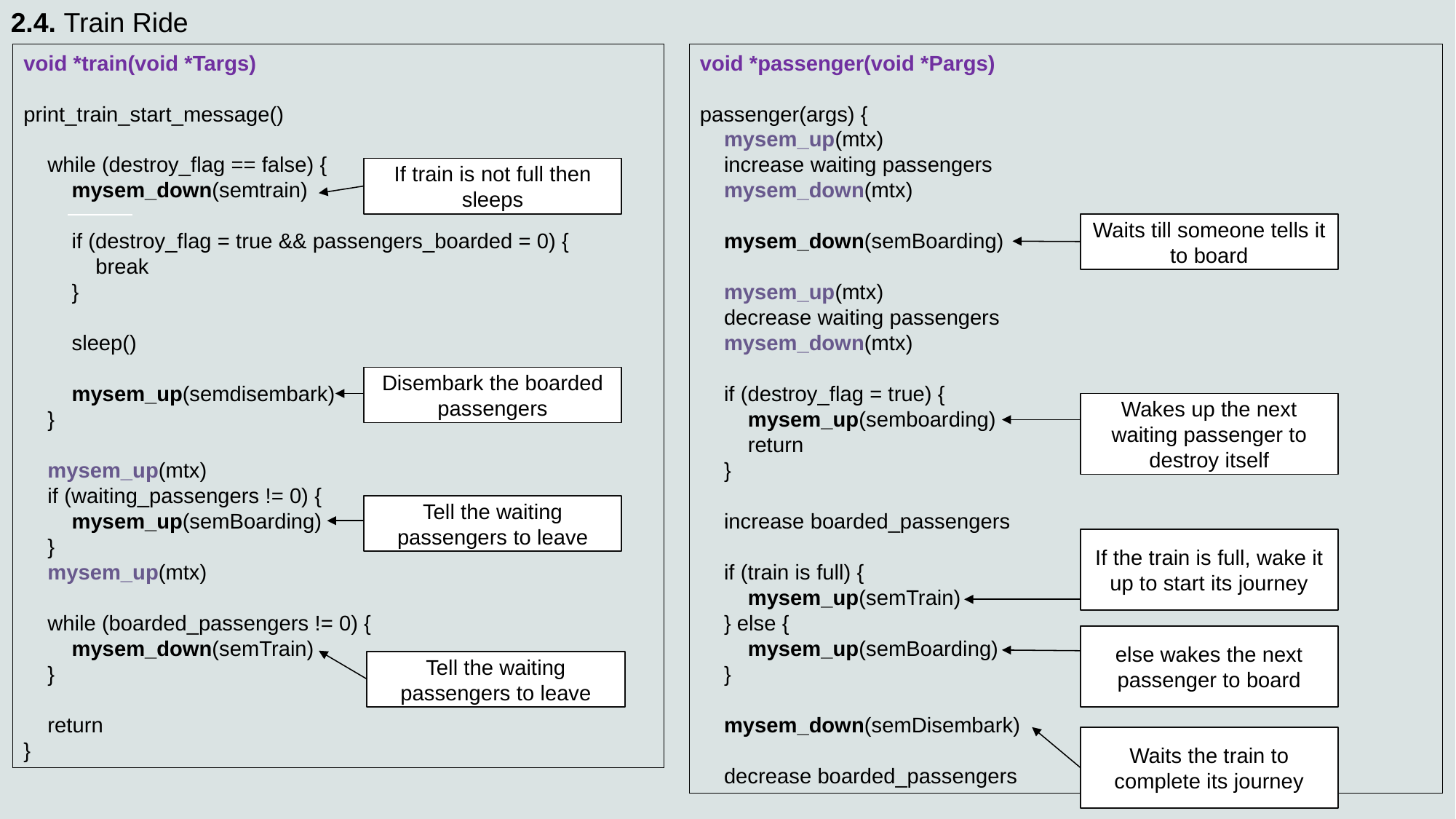

2.4. Train Ride
void *passenger(void *Pargs)

passenger(args) {
    mysem_up(mtx)
    increase waiting passengers
    mysem_down(mtx)

    mysem_down(semBoarding)

    mysem_up(mtx)
    decrease waiting passengers
    mysem_down(mtx)

    if (destroy_flag = true) {
        mysem_up(semboarding)
        return
    }

    increase boarded_passengers

    if (train is full) {
        mysem_up(semTrain)
    } else {
        mysem_up(semBoarding)
    }

    mysem_down(semDisembark)

    decrease boarded_passengers
void *train(void *Targs)

print_train_start_message()

    while (destroy_flag == false) {
        mysem_down(semtrain)

        if (destroy_flag = true && passengers_boarded = 0) {
            break
        }

        sleep()

        mysem_up(semdisembark)
    }

    mysem_up(mtx)
    if (waiting_passengers != 0) {
        mysem_up(semBoarding)
    }
    mysem_up(mtx)

    while (boarded_passengers != 0) {
        mysem_down(semTrain)
    }

    return
}
If train is not full then sleeps
Waits till someone tells it to board
Disembark the boarded passengers
Wakes up the next waiting passenger to destroy itself
Tell the waiting passengers to leave
If the train is full, wake it up to start its journey
else wakes the next passenger to board
Tell the waiting passengers to leave
Waits the train to complete its journey